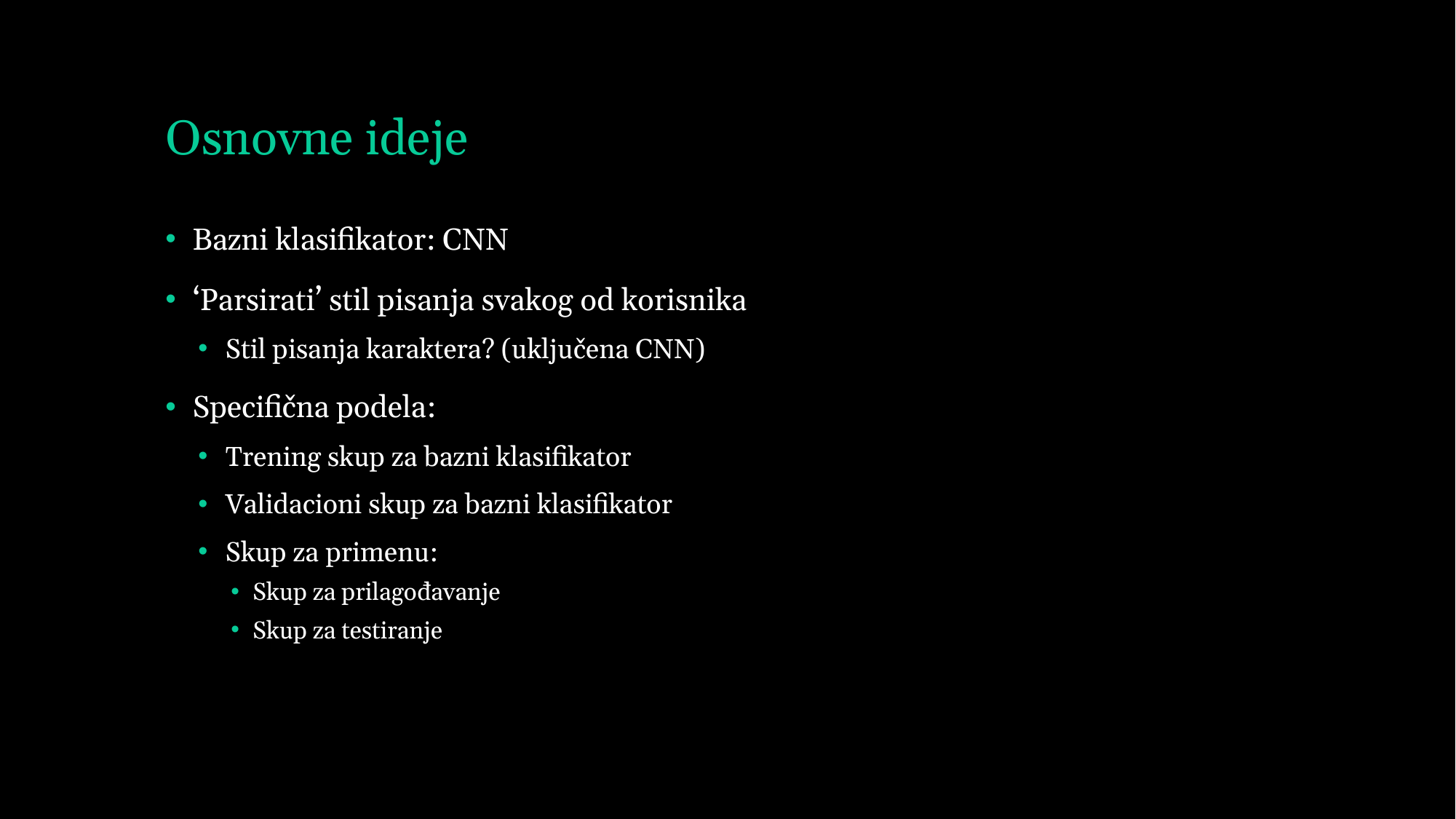

# Osnovne ideje
Bazni klasifikator: CNN
‘Parsirati’ stil pisanja svakog od korisnika
Stil pisanja karaktera? (uključena CNN)
Specifična podela:
Trening skup za bazni klasifikator
Validacioni skup za bazni klasifikator
Skup za primenu:
Skup za prilagođavanje
Skup za testiranje